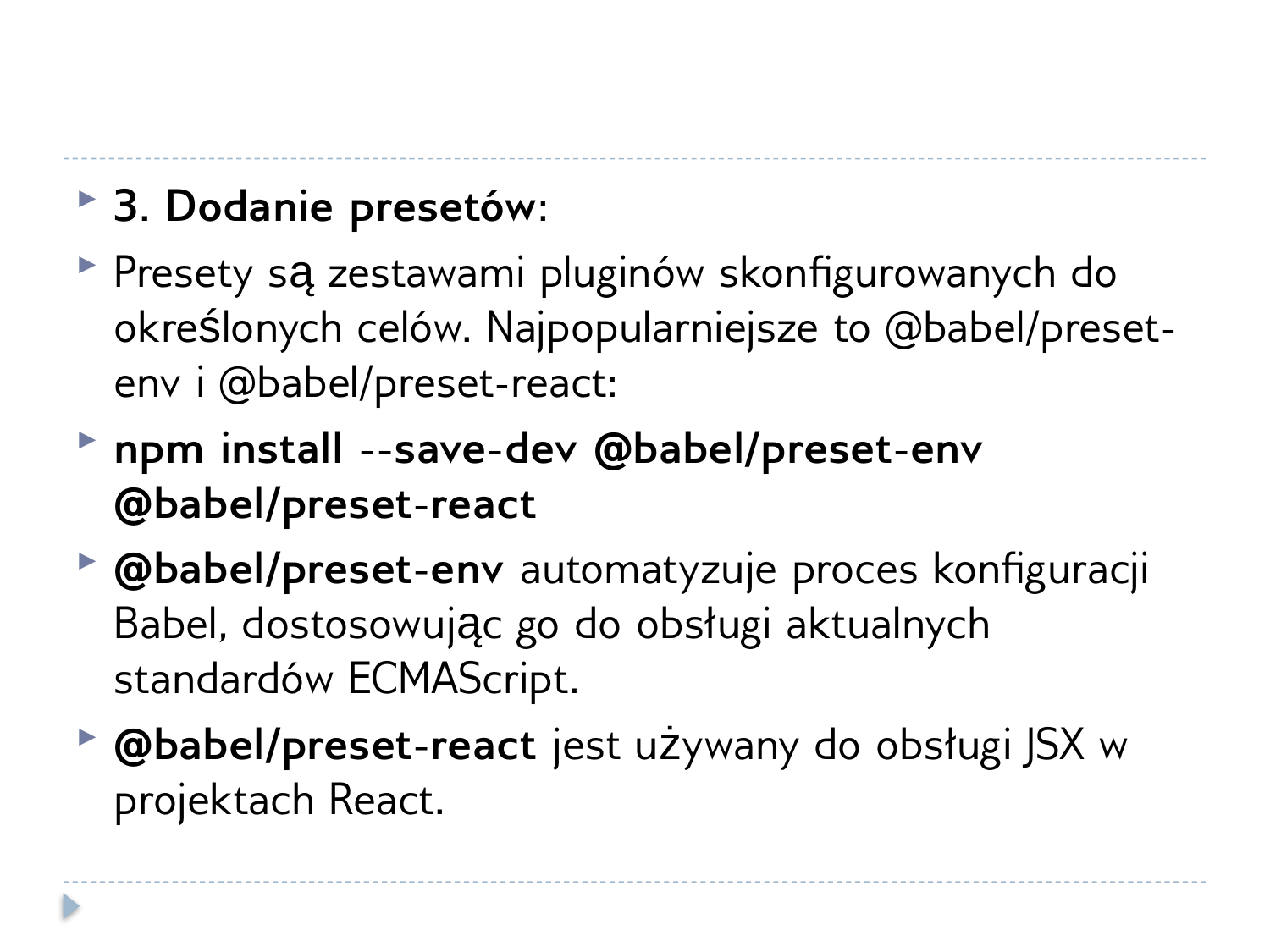

#
3. Dodanie presetów:
Presety są zestawami pluginów skonfigurowanych do określonych celów. Najpopularniejsze to @babel/preset-env i @babel/preset-react:
npm install --save-dev @babel/preset-env @babel/preset-react
@babel/preset-env automatyzuje proces konfiguracji Babel, dostosowując go do obsługi aktualnych standardów ECMAScript.
@babel/preset-react jest używany do obsługi JSX w projektach React.